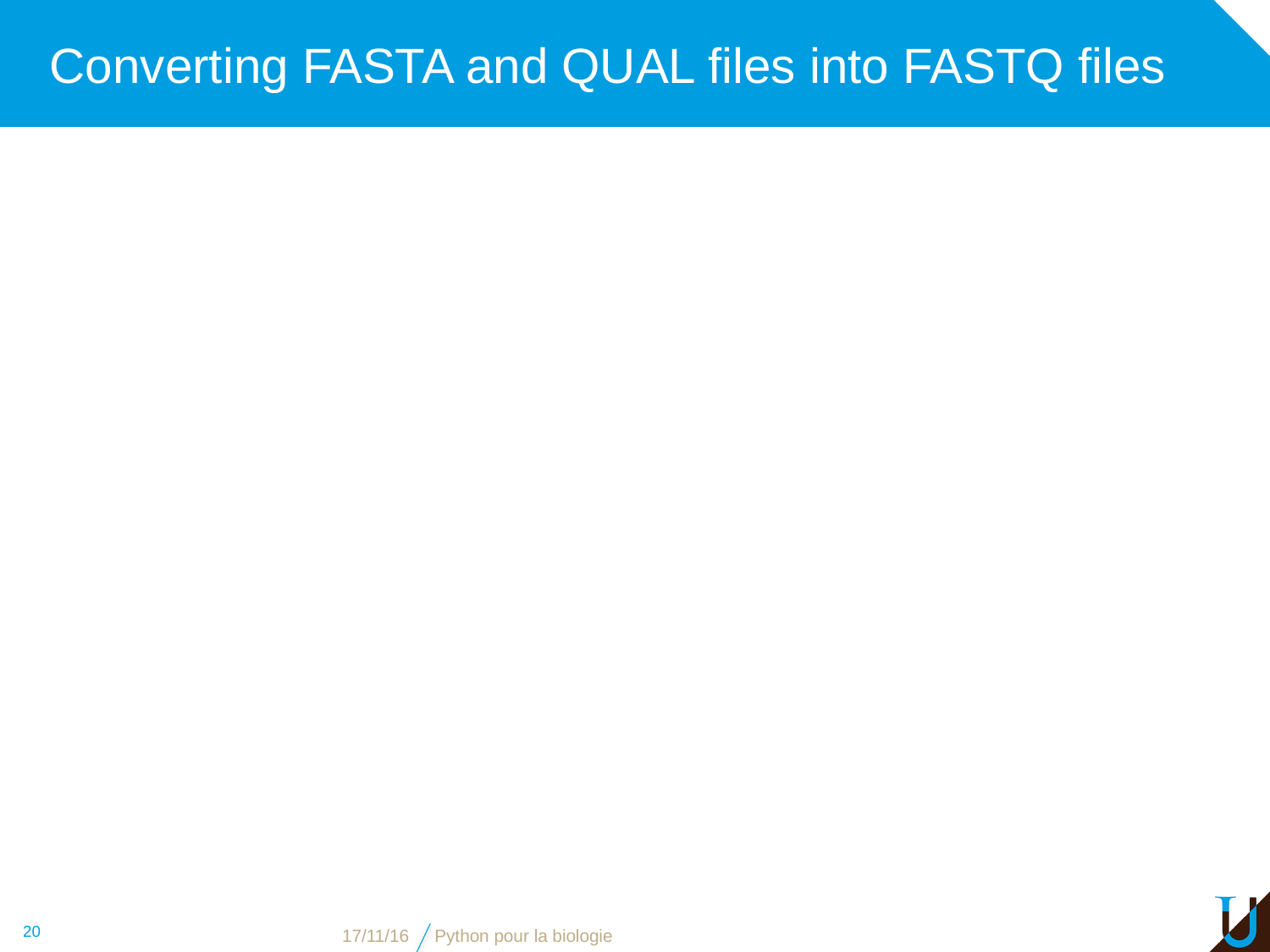

# Converting FASTA and QUAL files into FASTQ files

20
17/11/16
Python pour la biologie